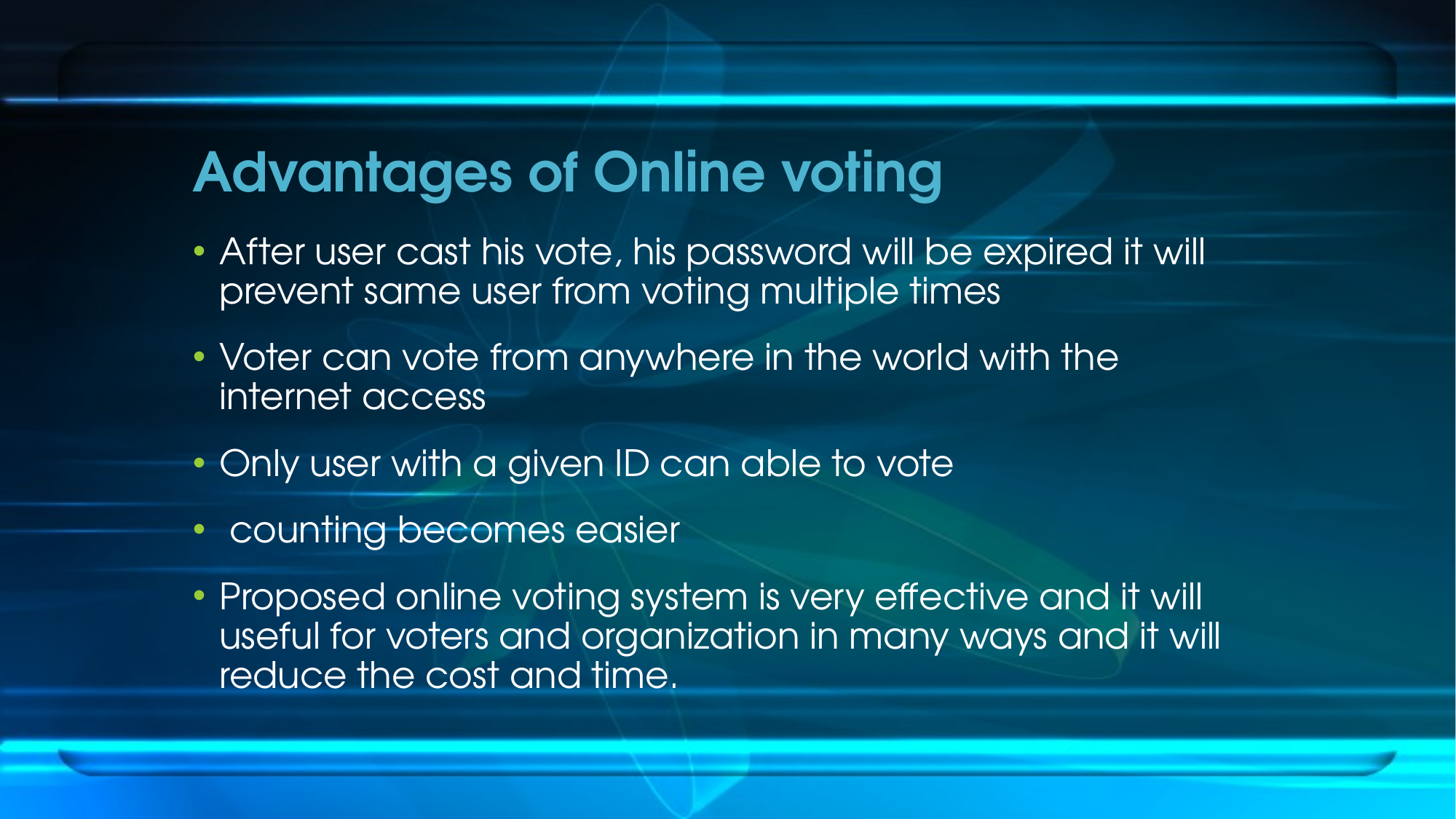

# Advantages of Online voting
After user cast his vote, his password will be expired it will prevent same user from voting multiple times
Voter can vote from anywhere in the world with the internet access
Only user with a given ID can able to vote
 counting becomes easier
Proposed online voting system is very effective and it will useful for voters and organization in many ways and it will reduce the cost and time.